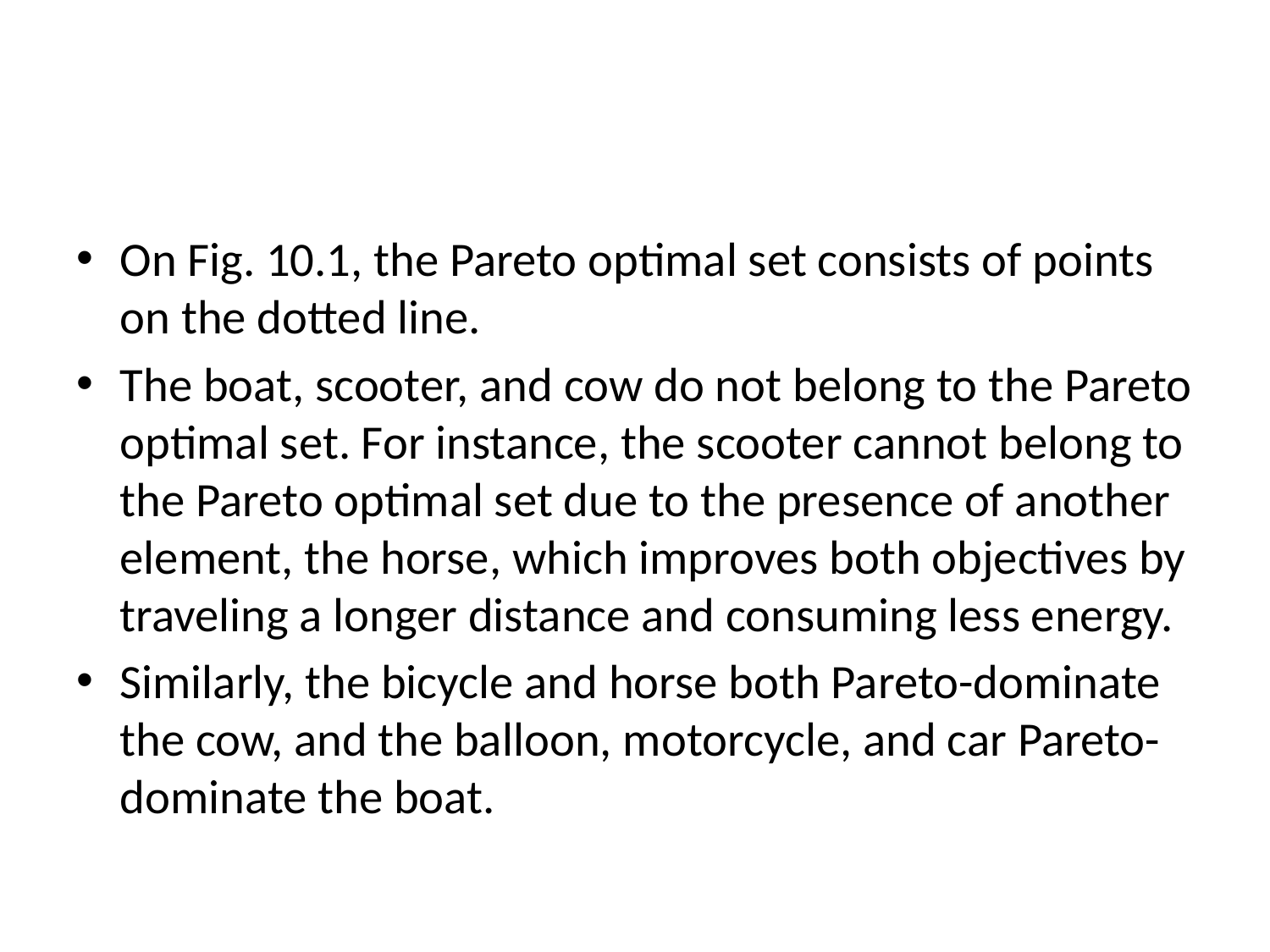

#
On Fig. 10.1, the Pareto optimal set consists of points on the dotted line.
The boat, scooter, and cow do not belong to the Pareto optimal set. For instance, the scooter cannot belong to the Pareto optimal set due to the presence of another element, the horse, which improves both objectives by traveling a longer distance and consuming less energy.
Similarly, the bicycle and horse both Pareto-dominate the cow, and the balloon, motorcycle, and car Pareto-dominate the boat.